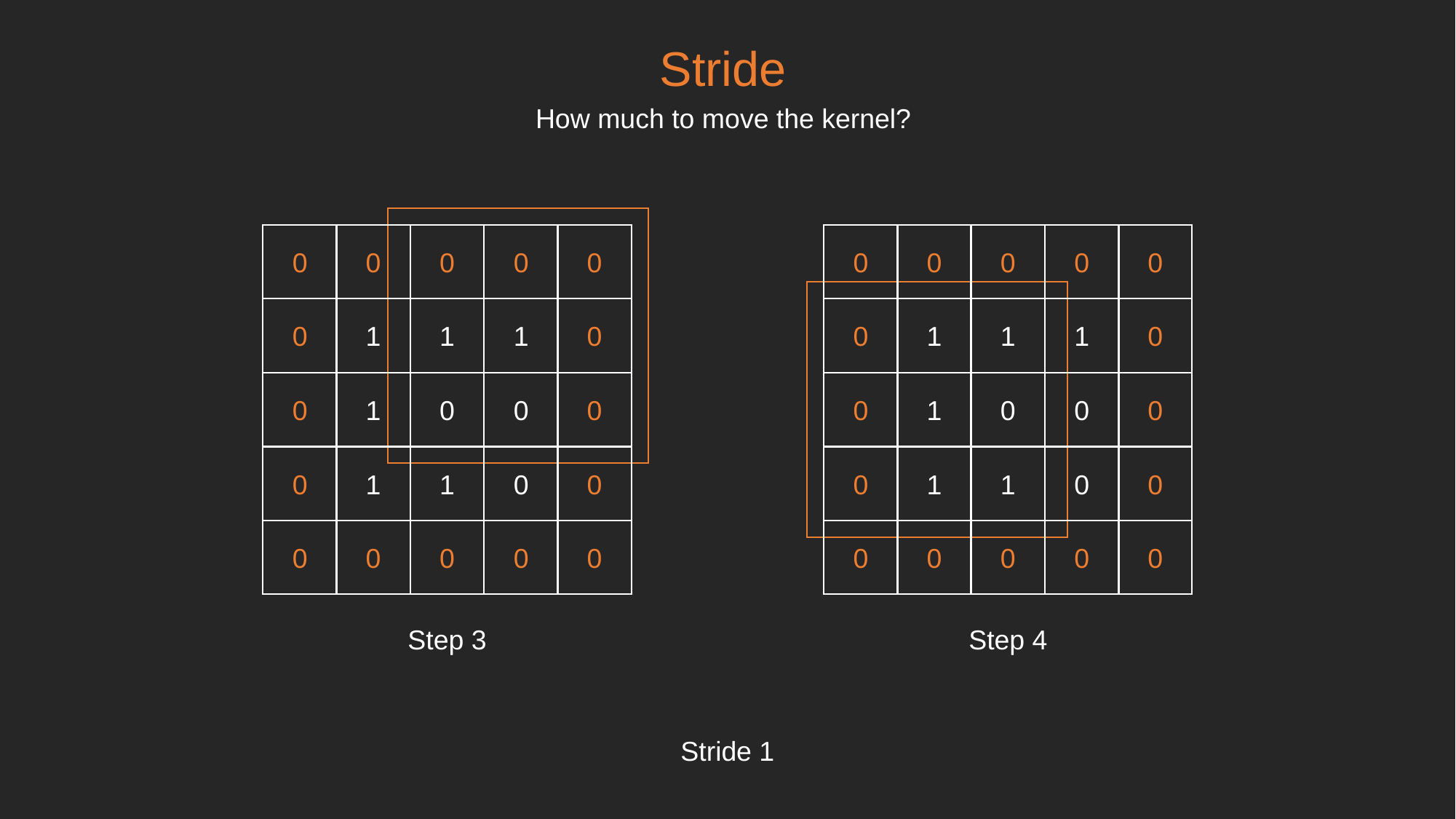

Stride
How much to move the kernel?

0
0
0
0
0
0
1
1
1
0
0
1
0
0
0
0
1
1
0
0
0
0
0
0
0
0
0
0
0
0
0
1
1
1
0
0
1
0
0
0
0
1
1
0
0
0
0
0
0
0

Step 3
Step 4
Stride 1